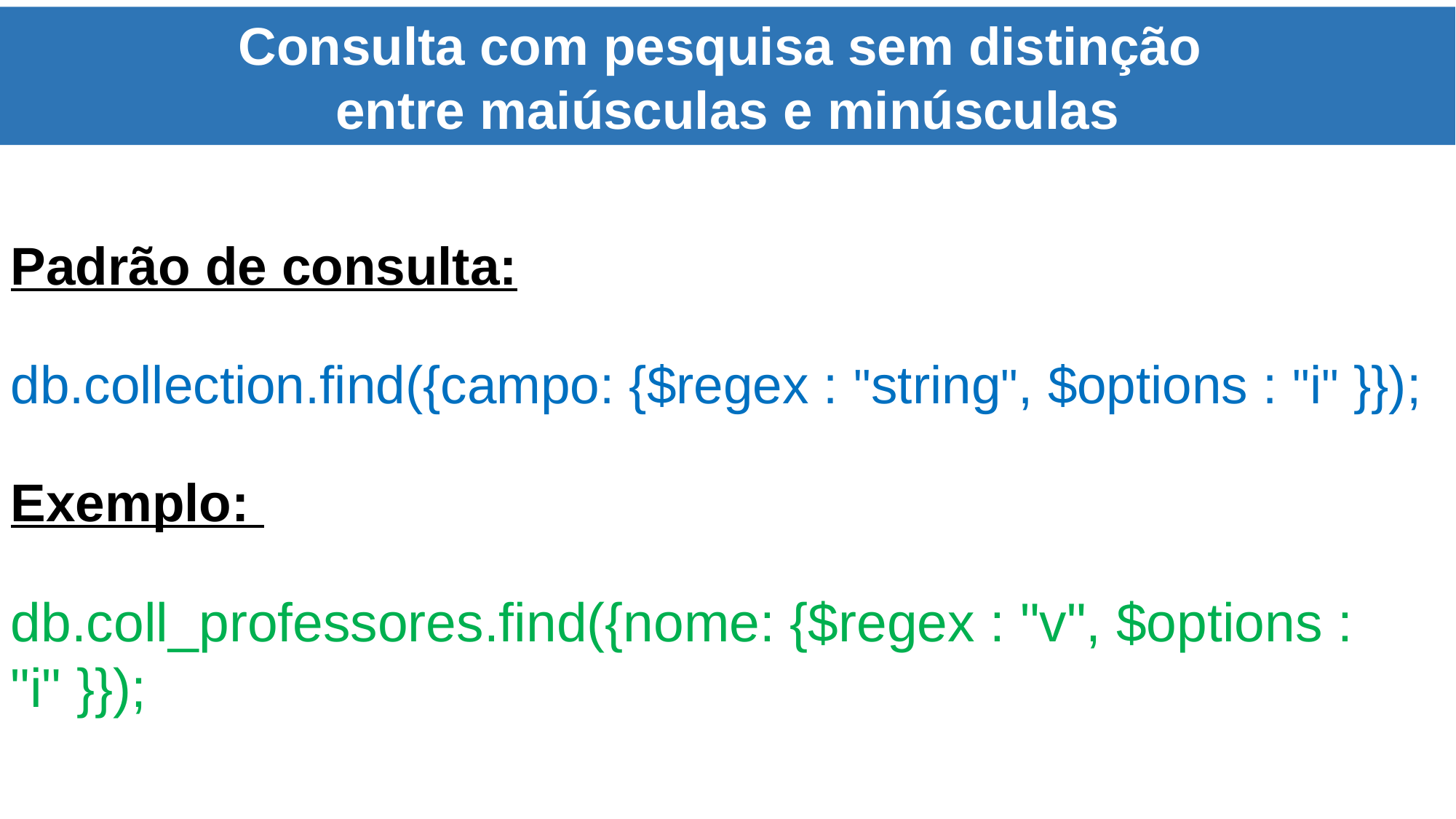

Consulta com pesquisa sem distinção
entre maiúsculas e minúsculas

Padrão de consulta:

db.collection.find({campo: {$regex : "string", $options : "i" }});

Exemplo:

db.coll_professores.find({nome: {$regex : "v", $options : "i" }});